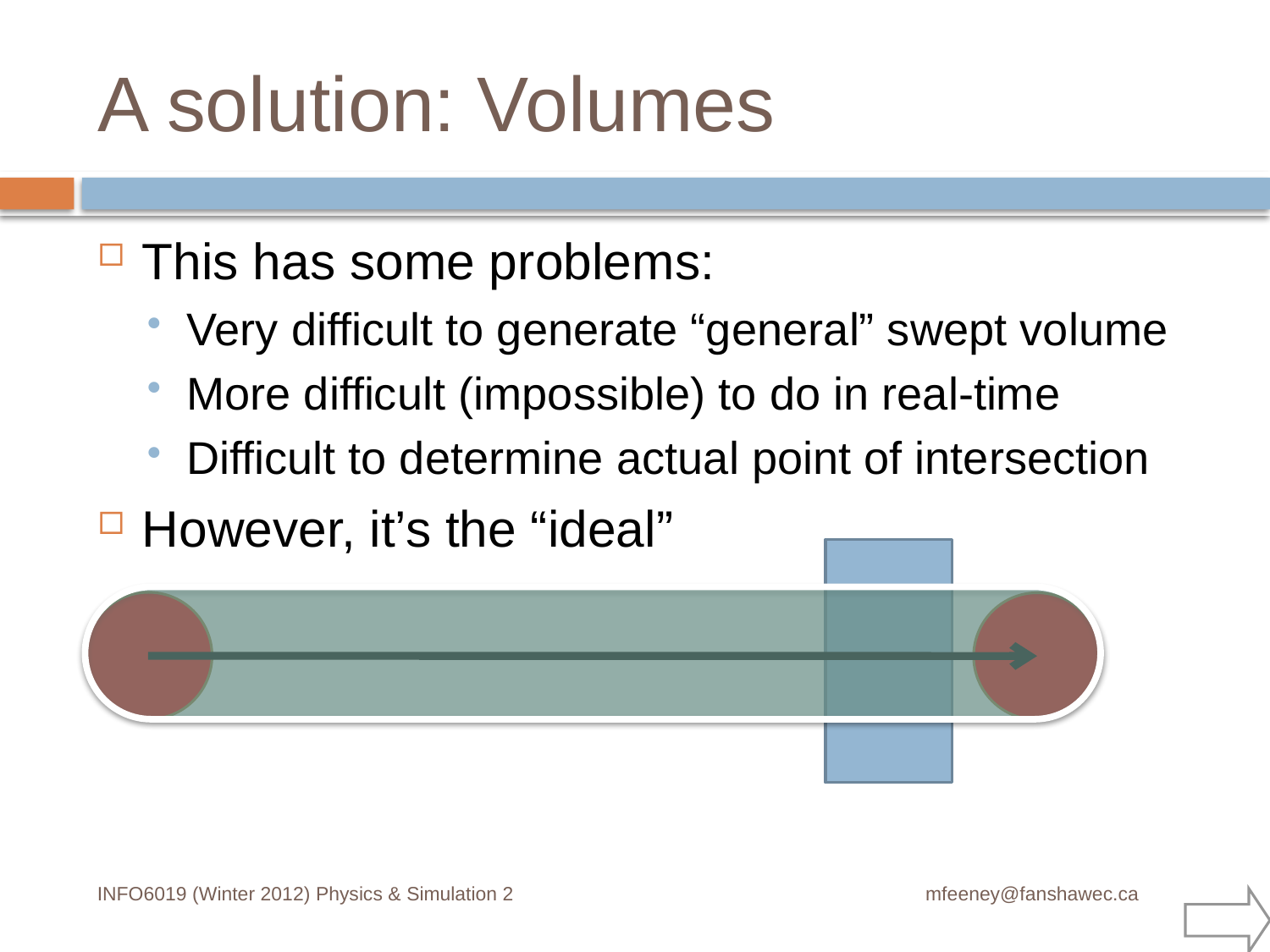

# A solution: Volumes
This has some problems:
Very difficult to generate “general” swept volume
More difficult (impossible) to do in real-time
Difficult to determine actual point of intersection
However, it’s the “ideal”